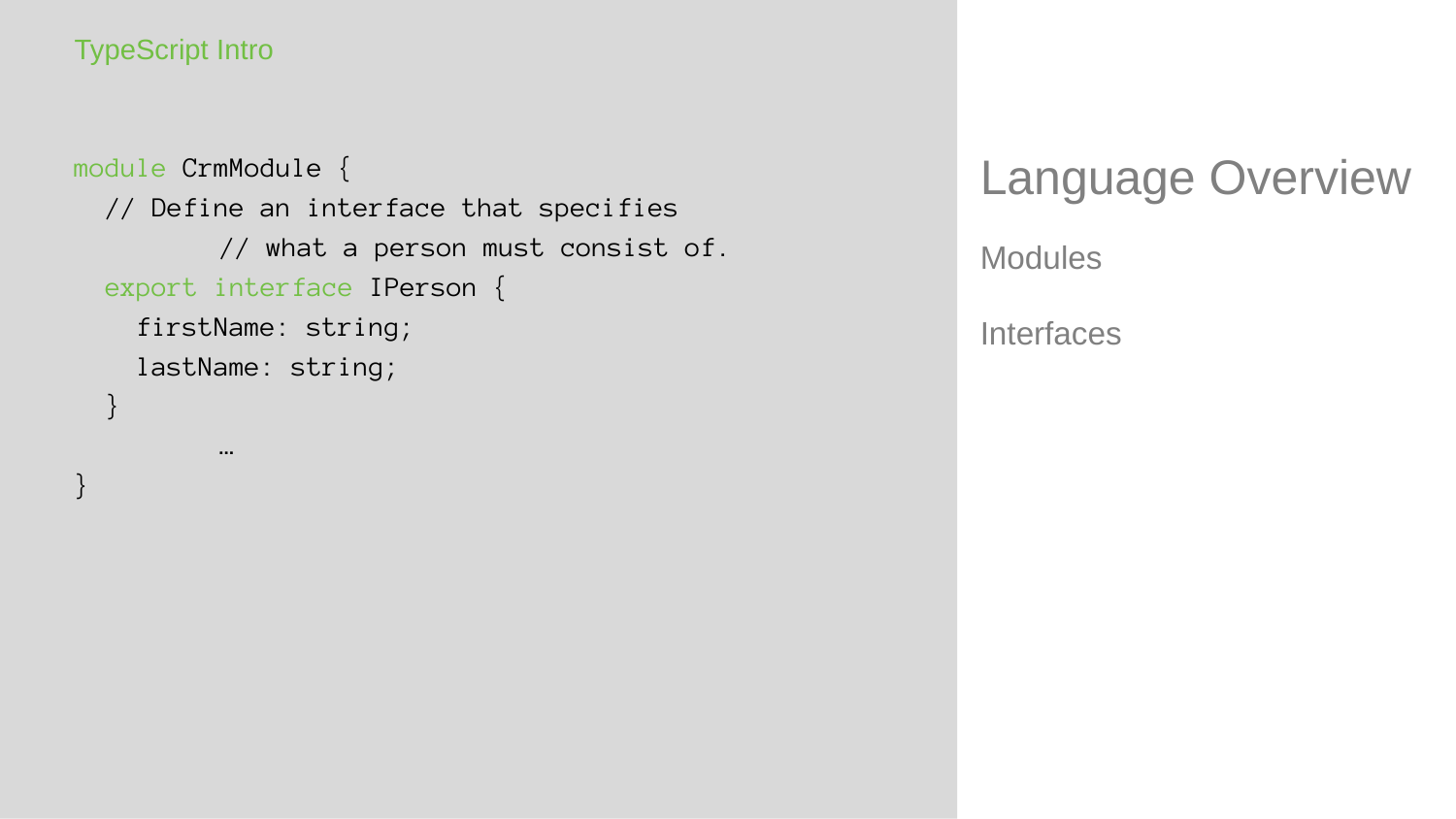

TypeScript Intro
Language Overview
module CrmModule {
  // Define an interface that specifies
	// what a person must consist of.
  export interface IPerson {
    firstName: string;
    lastName: string;
  }
 	…
}
Modules
Interfaces